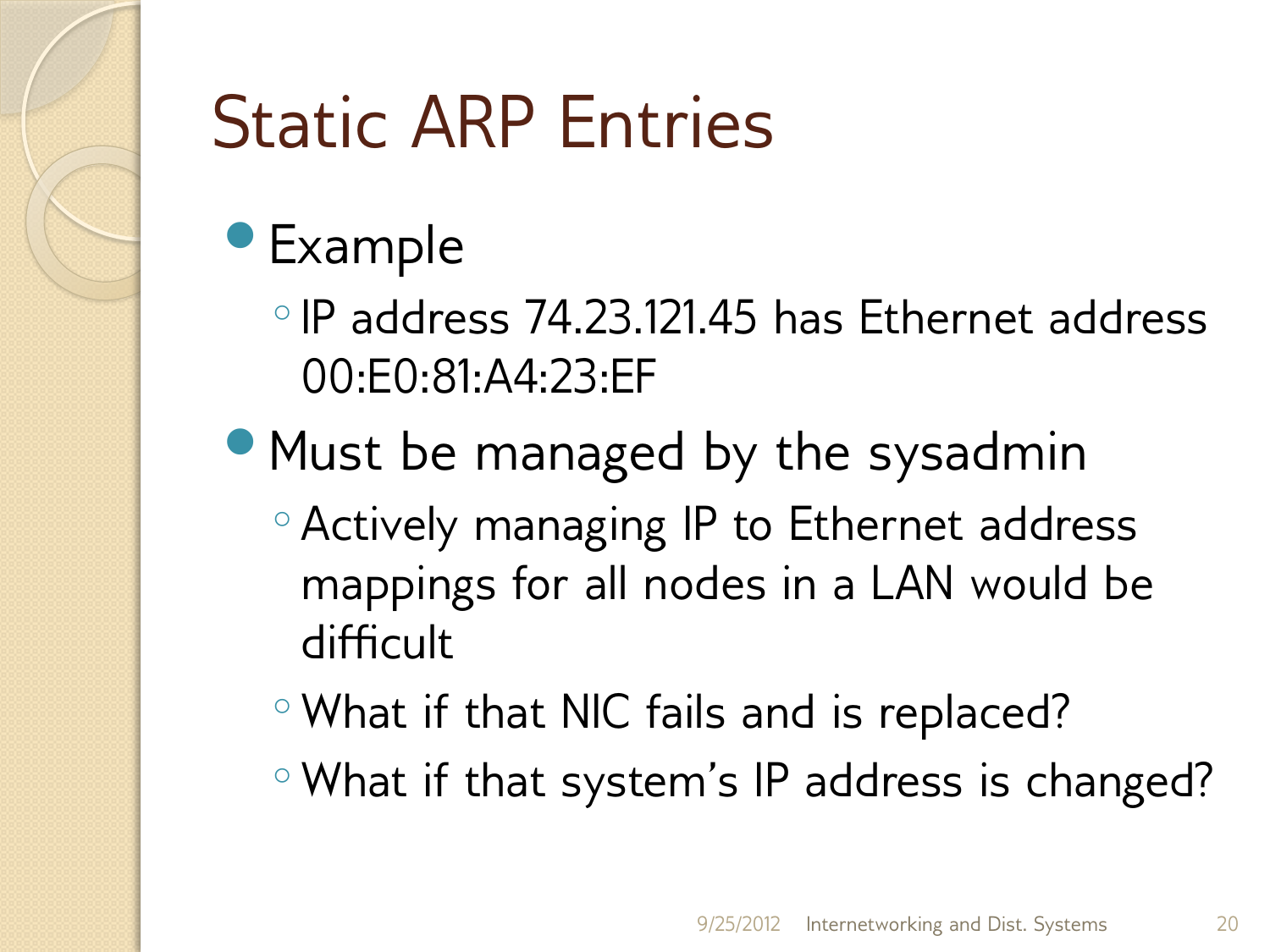

# Static ARP Entries
Example
IP address 74.23.121.45 has Ethernet address 00:E0:81:A4:23:EF
Must be managed by the sysadmin
Actively managing IP to Ethernet address mappings for all nodes in a LAN would be difficult
What if that NIC fails and is replaced?
What if that system’s IP address is changed?
9/25/2012
Internetworking and Dist. Systems
20